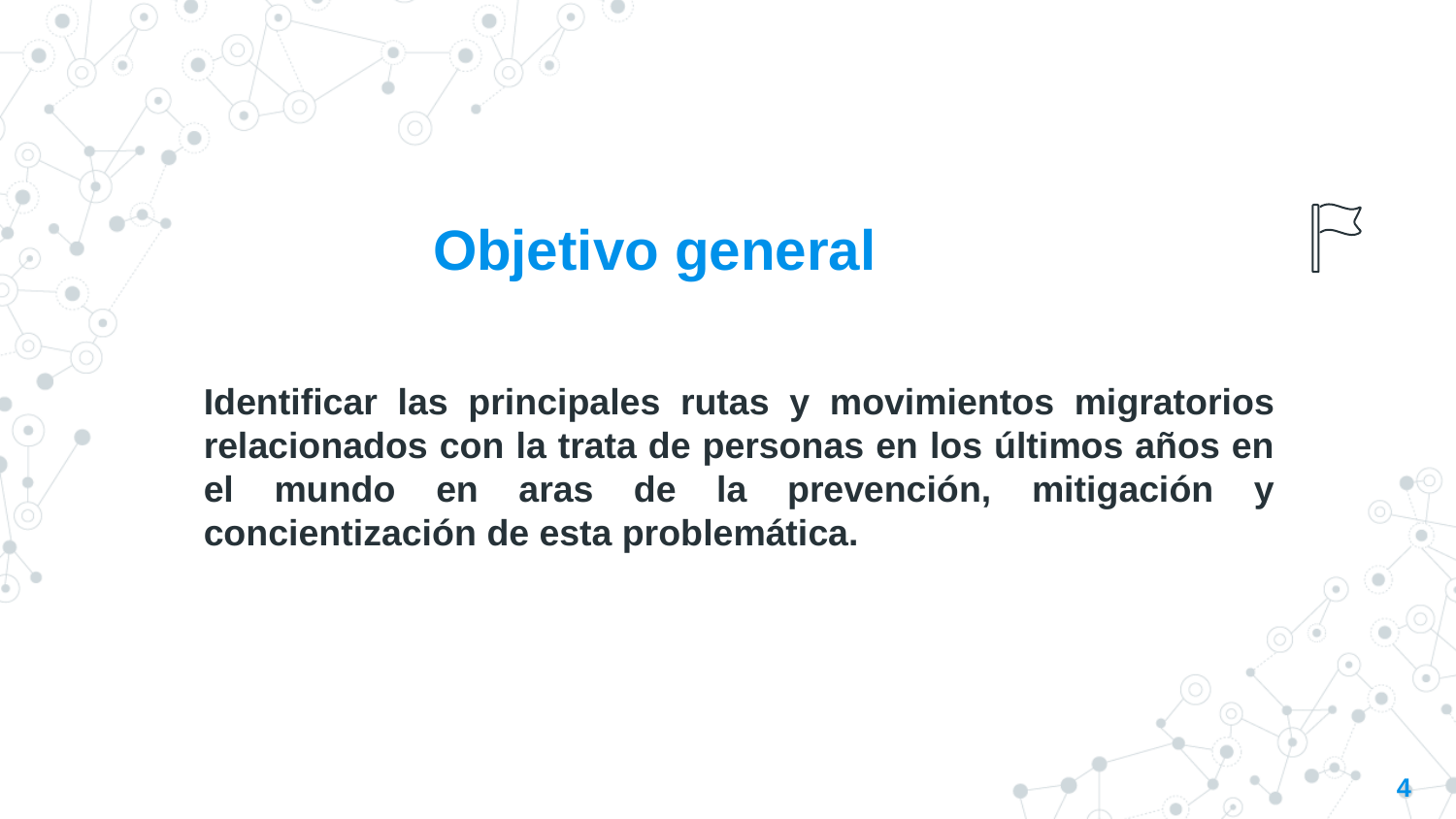

# Objetivo general
Identificar las principales rutas y movimientos migratorios relacionados con la trata de personas en los últimos años en el mundo en aras de la prevención, mitigación y concientización de esta problemática.
4